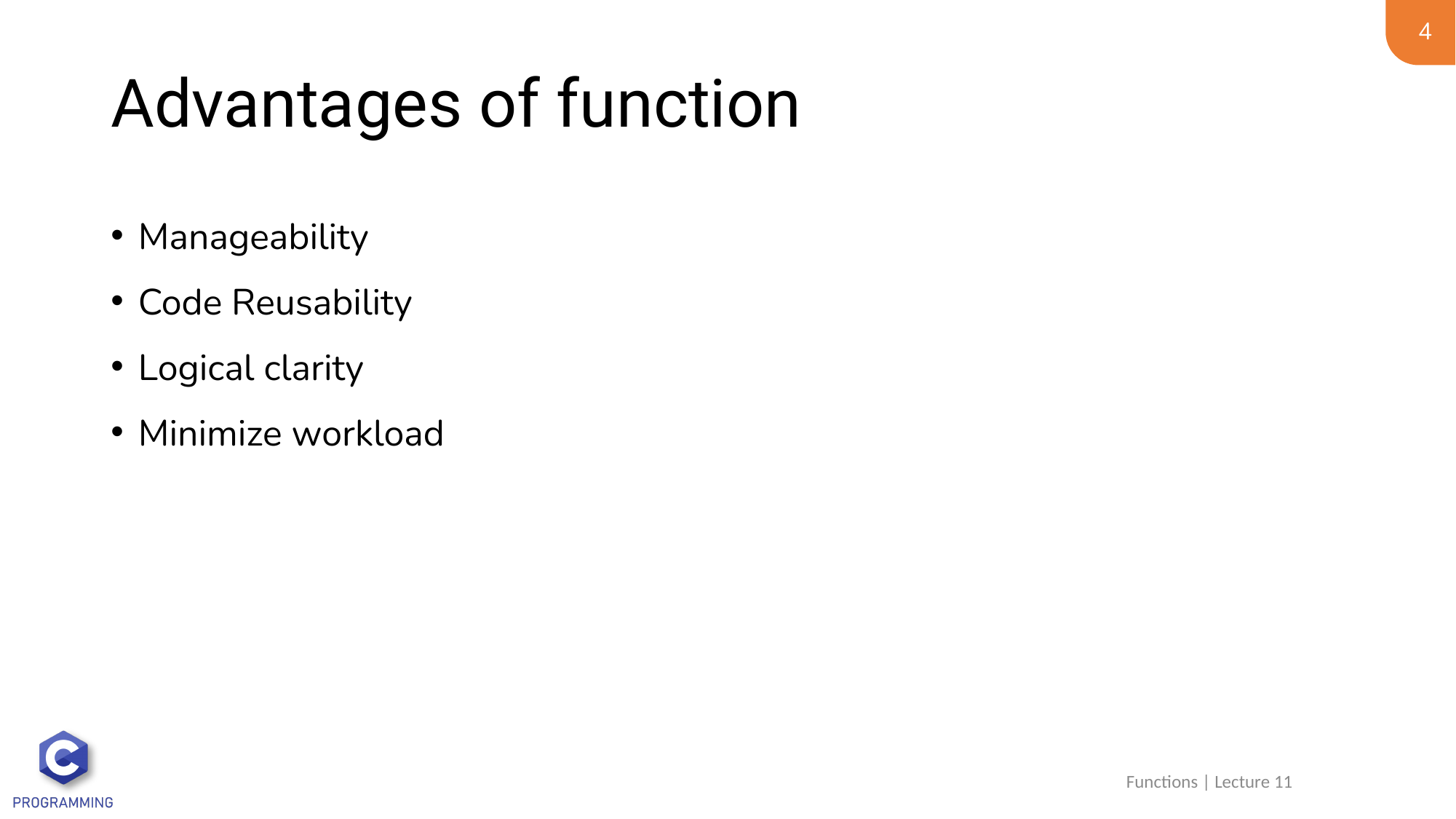

4
# Advantages of function
Manageability
Code Reusability
Logical clarity
Minimize workload
Functions | Lecture 11